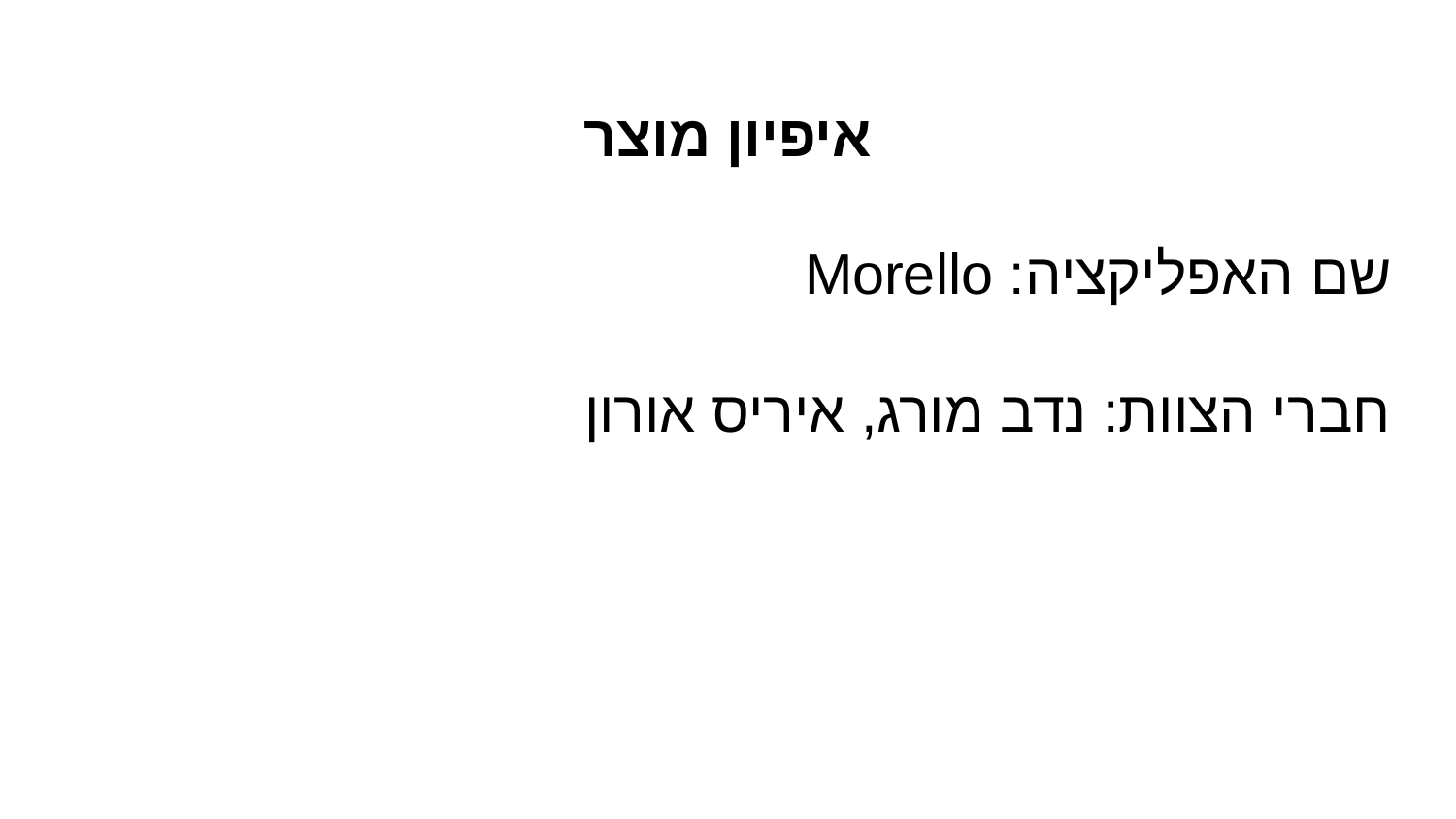

#
איפיון מוצר
שם האפליקציה: Morello
חברי הצוות: נדב מורג, איריס אורון